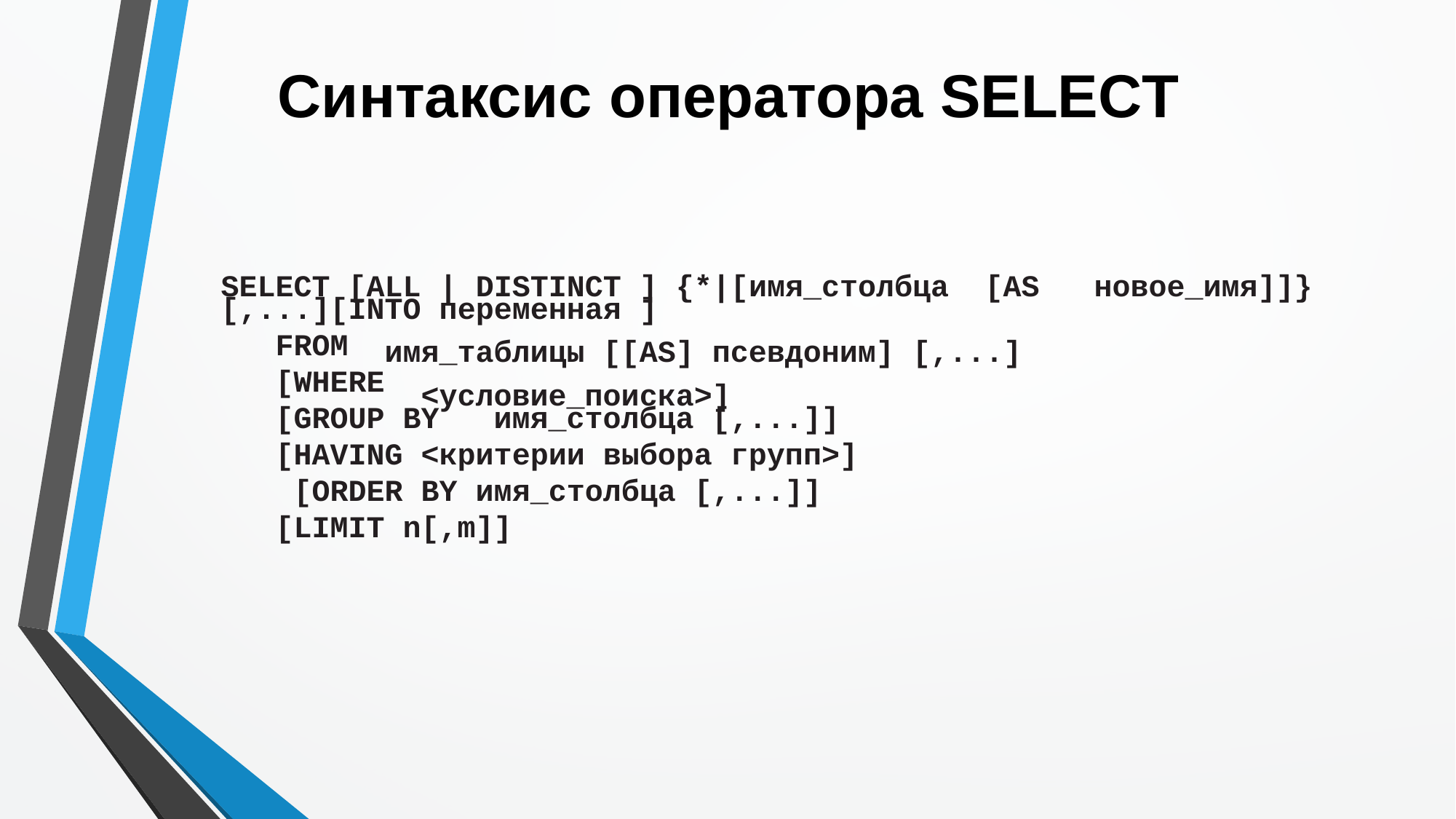

# Синтаксис оператора SELECT
SELECT [ALL | DISTINCT ] {*|[имя_столбца	[AS	новое_имя]]}
[,...][INTO переменная ]
FROM  [WHERE
имя_таблицы [[AS] псевдоним] [,...]
<условие_поиска>]
[GROUP BY	имя_столбца [,...]]  [HAVING <критерии выбора групп>]  [ORDER BY имя_столбца [,...]]  [LIMIT n[,m]]